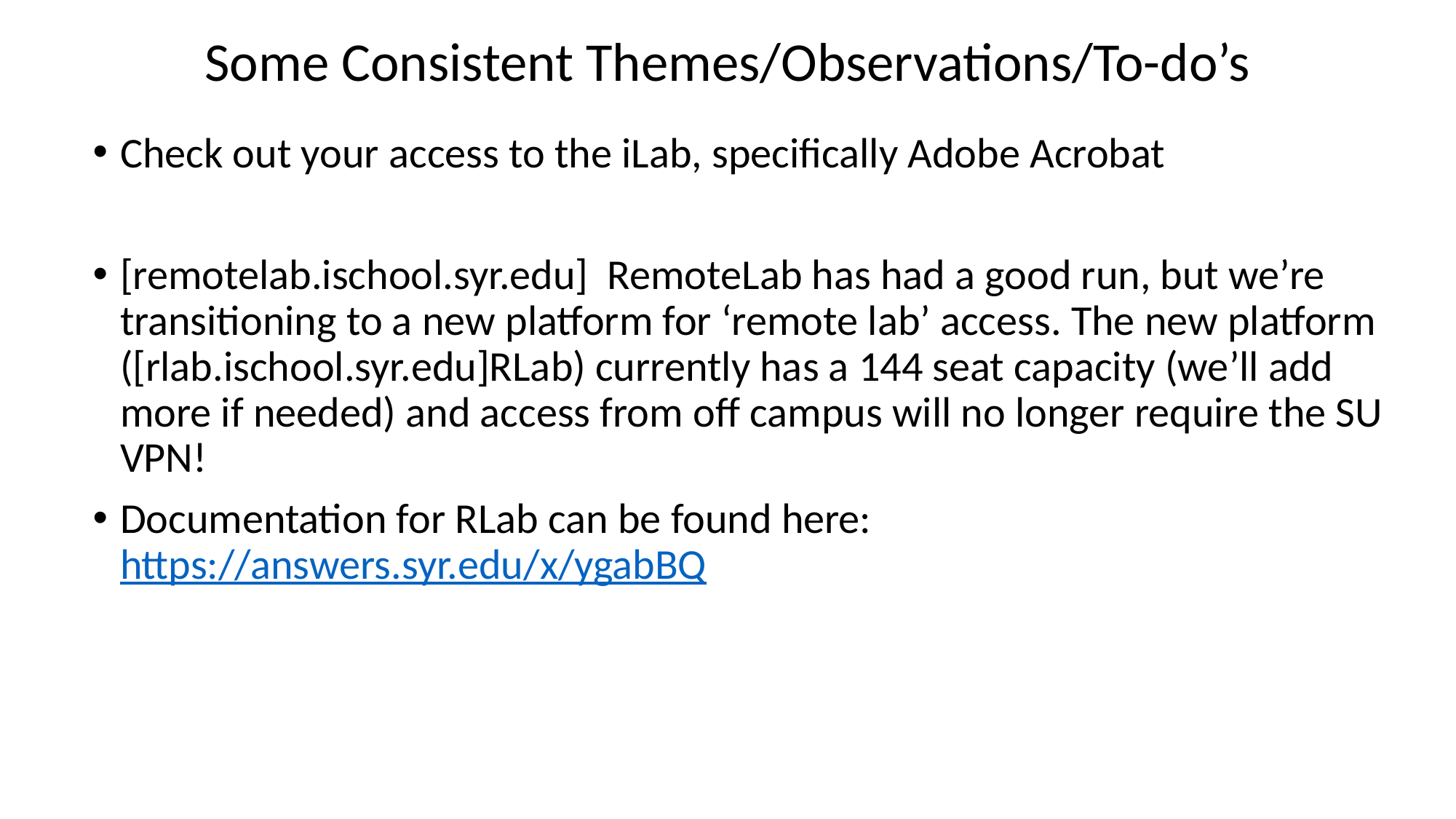

# Some Consistent Themes/Observations/To-do’s
Check out your access to the iLab, specifically Adobe Acrobat

[remotelab.ischool.syr.edu]  RemoteLab has had a good run, but we’re transitioning to a new platform for ‘remote lab’ access. The new platform ([rlab.ischool.syr.edu]RLab) currently has a 144 seat capacity (we’ll add more if needed) and access from off campus will no longer require the SU VPN!
Documentation for RLab can be found here:      https://answers.syr.edu/x/ygabBQ